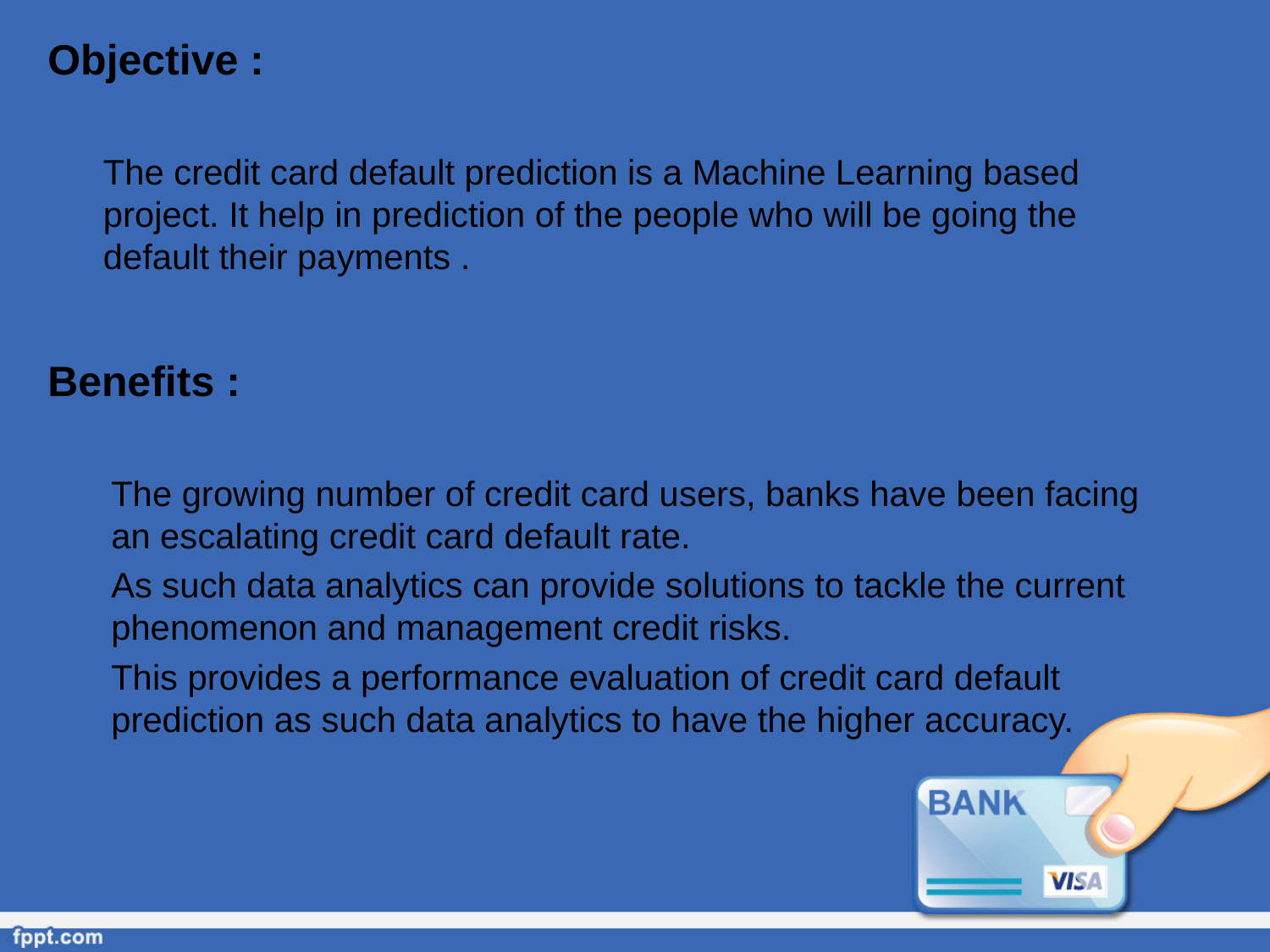

Objective :

The credit card default prediction is a Machine Learning based project. It help in prediction of the people who will be going the default their payments .

Benefits :

The growing number of credit card users, banks have been facing an escalating credit card default rate.
As such data analytics can provide solutions to tackle the current phenomenon and management credit risks.
This provides a performance evaluation of credit card default prediction as such data analytics to have the higher accuracy.